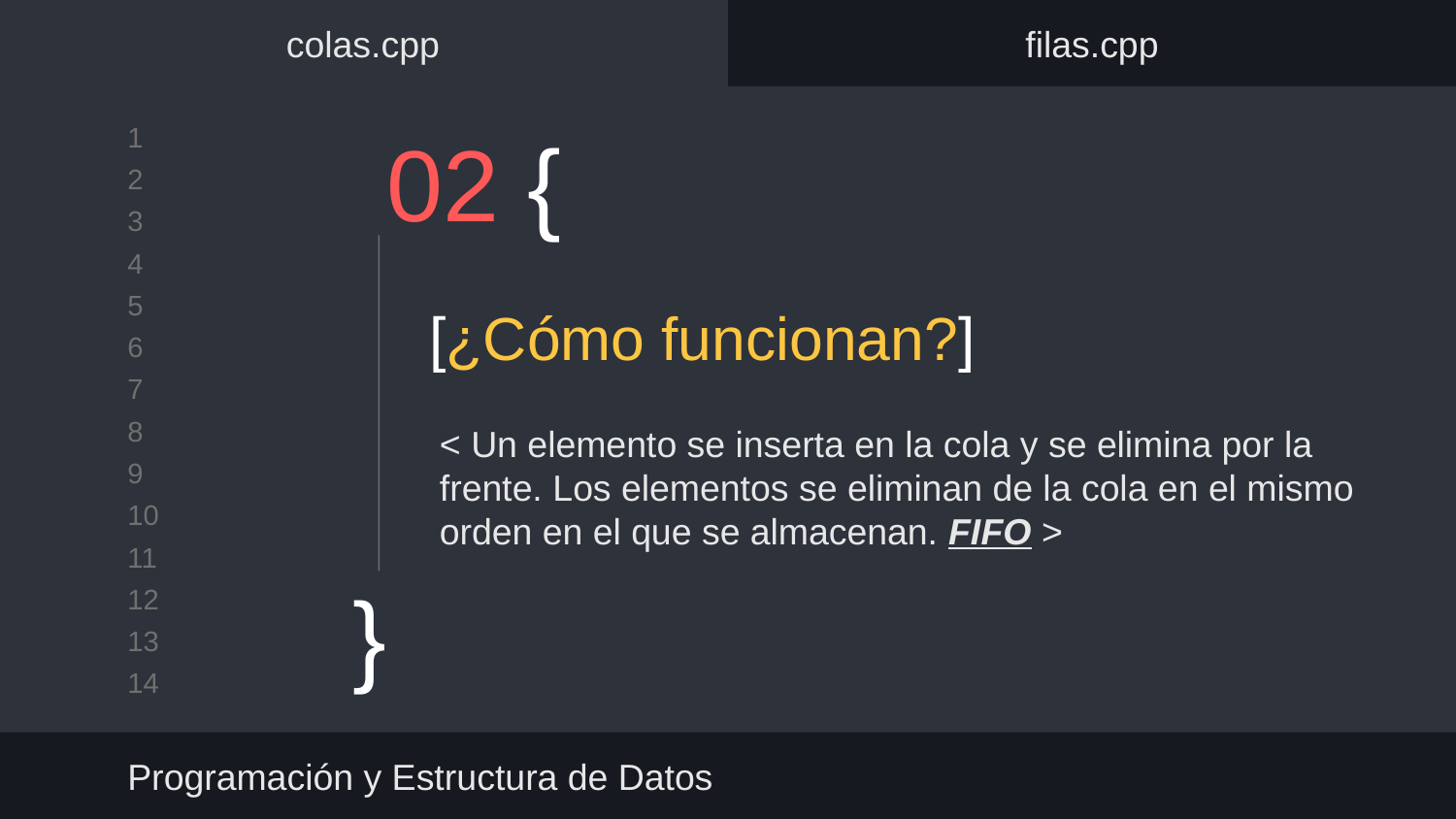

colas.cpp
filas.cpp
# 02 {
[¿Cómo funcionan?]
< Un elemento se inserta en la cola y se elimina por la frente. Los elementos se eliminan de la cola en el mismo orden en el que se almacenan. FIFO >
}
Programación y Estructura de Datos